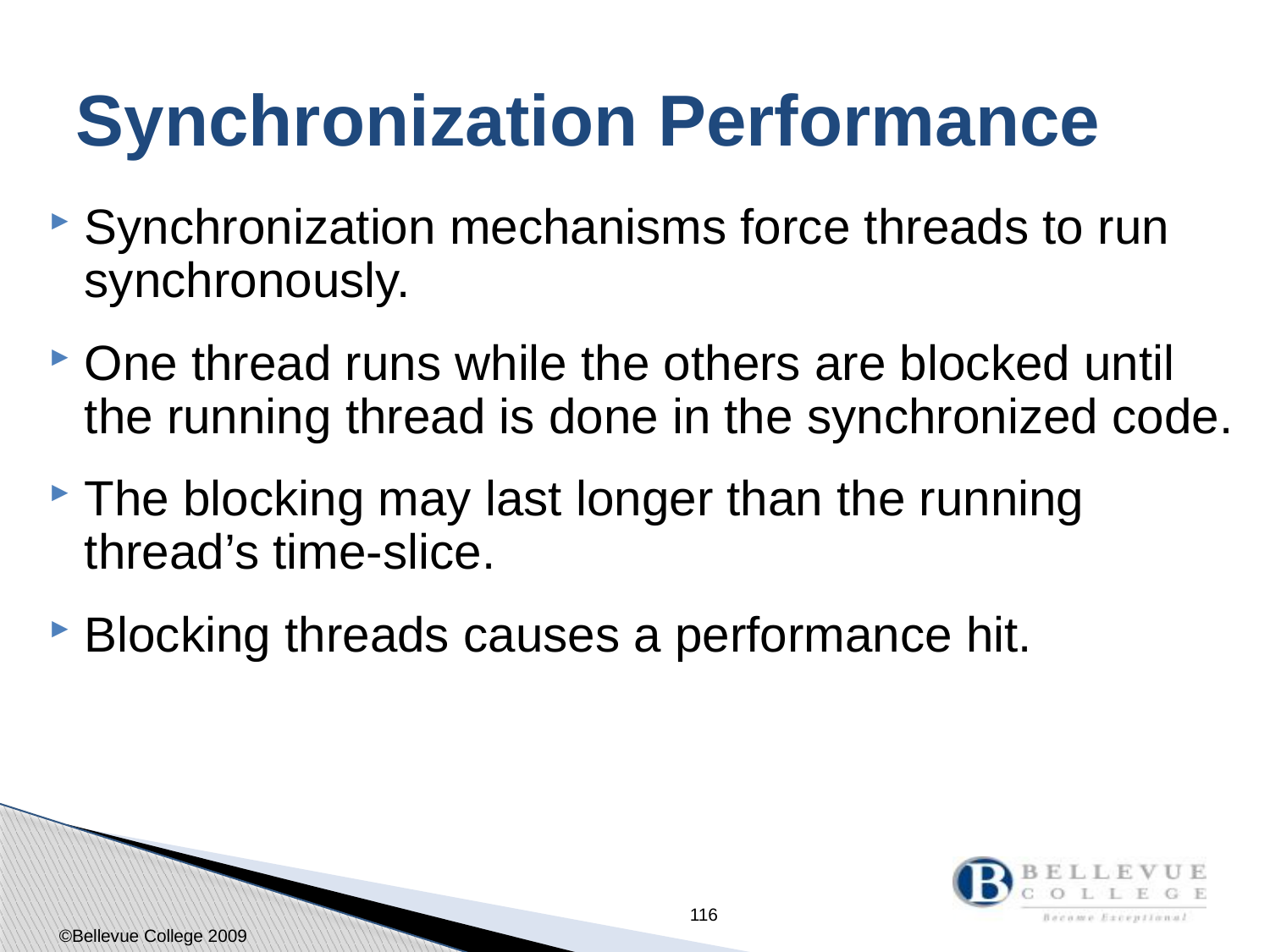

# Synchronization Performance

Synchronization mechanisms force threads to run synchronously.

One thread runs while the others are blocked until the running thread is done in the synchronized code.

The blocking may last longer than the running thread’s time-slice.

Blocking threads causes a performance hit.
116
©Bellevue College 2009